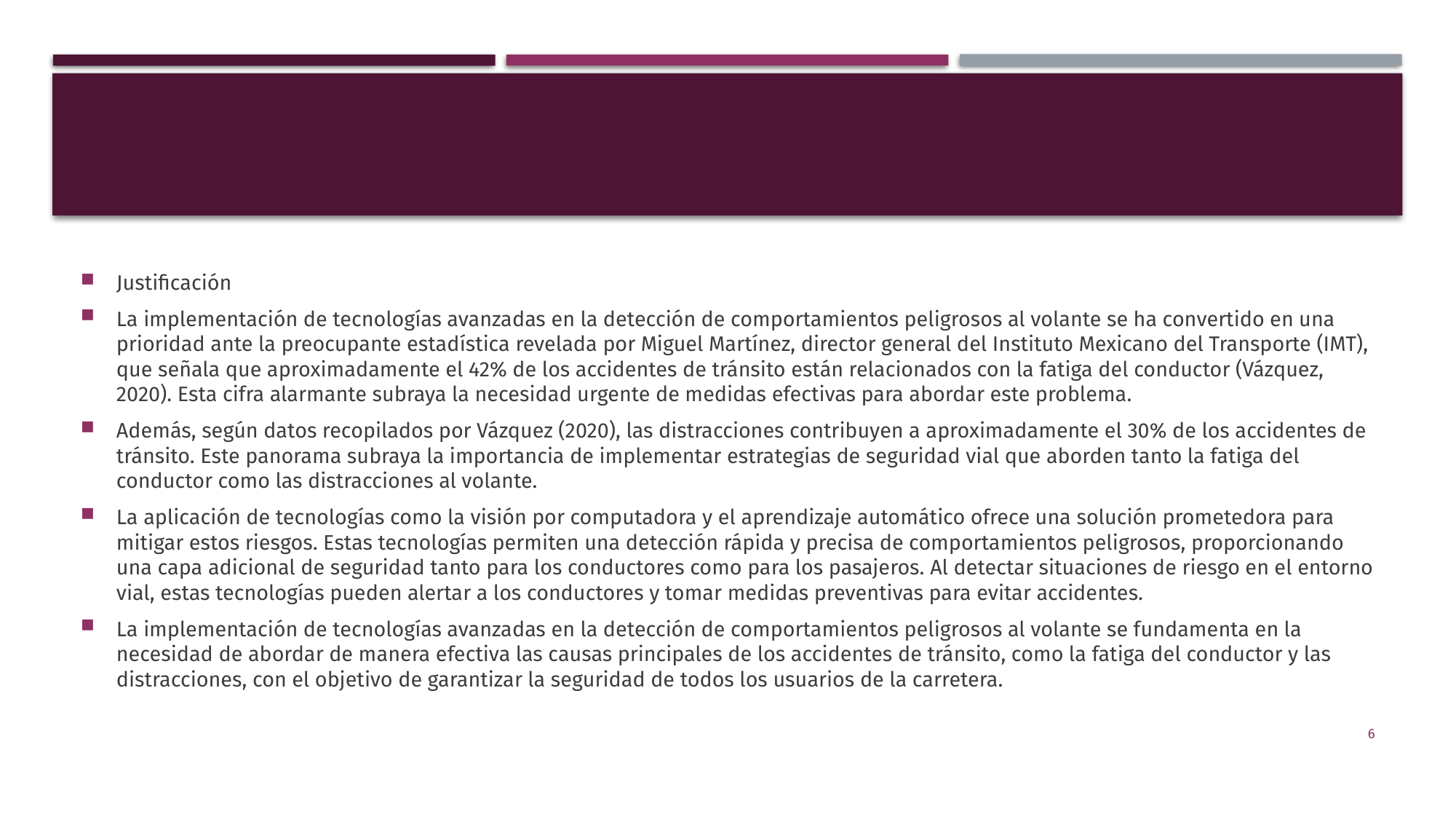

#
Justificación
La implementación de tecnologías avanzadas en la detección de comportamientos peligrosos al volante se ha convertido en una prioridad ante la preocupante estadística revelada por Miguel Martínez, director general del Instituto Mexicano del Transporte (IMT), que señala que aproximadamente el 42% de los accidentes de tránsito están relacionados con la fatiga del conductor (Vázquez, 2020). Esta cifra alarmante subraya la necesidad urgente de medidas efectivas para abordar este problema.
Además, según datos recopilados por Vázquez (2020), las distracciones contribuyen a aproximadamente el 30% de los accidentes de tránsito. Este panorama subraya la importancia de implementar estrategias de seguridad vial que aborden tanto la fatiga del conductor como las distracciones al volante.
La aplicación de tecnologías como la visión por computadora y el aprendizaje automático ofrece una solución prometedora para mitigar estos riesgos. Estas tecnologías permiten una detección rápida y precisa de comportamientos peligrosos, proporcionando una capa adicional de seguridad tanto para los conductores como para los pasajeros. Al detectar situaciones de riesgo en el entorno vial, estas tecnologías pueden alertar a los conductores y tomar medidas preventivas para evitar accidentes.
La implementación de tecnologías avanzadas en la detección de comportamientos peligrosos al volante se fundamenta en la necesidad de abordar de manera efectiva las causas principales de los accidentes de tránsito, como la fatiga del conductor y las distracciones, con el objetivo de garantizar la seguridad de todos los usuarios de la carretera.
6